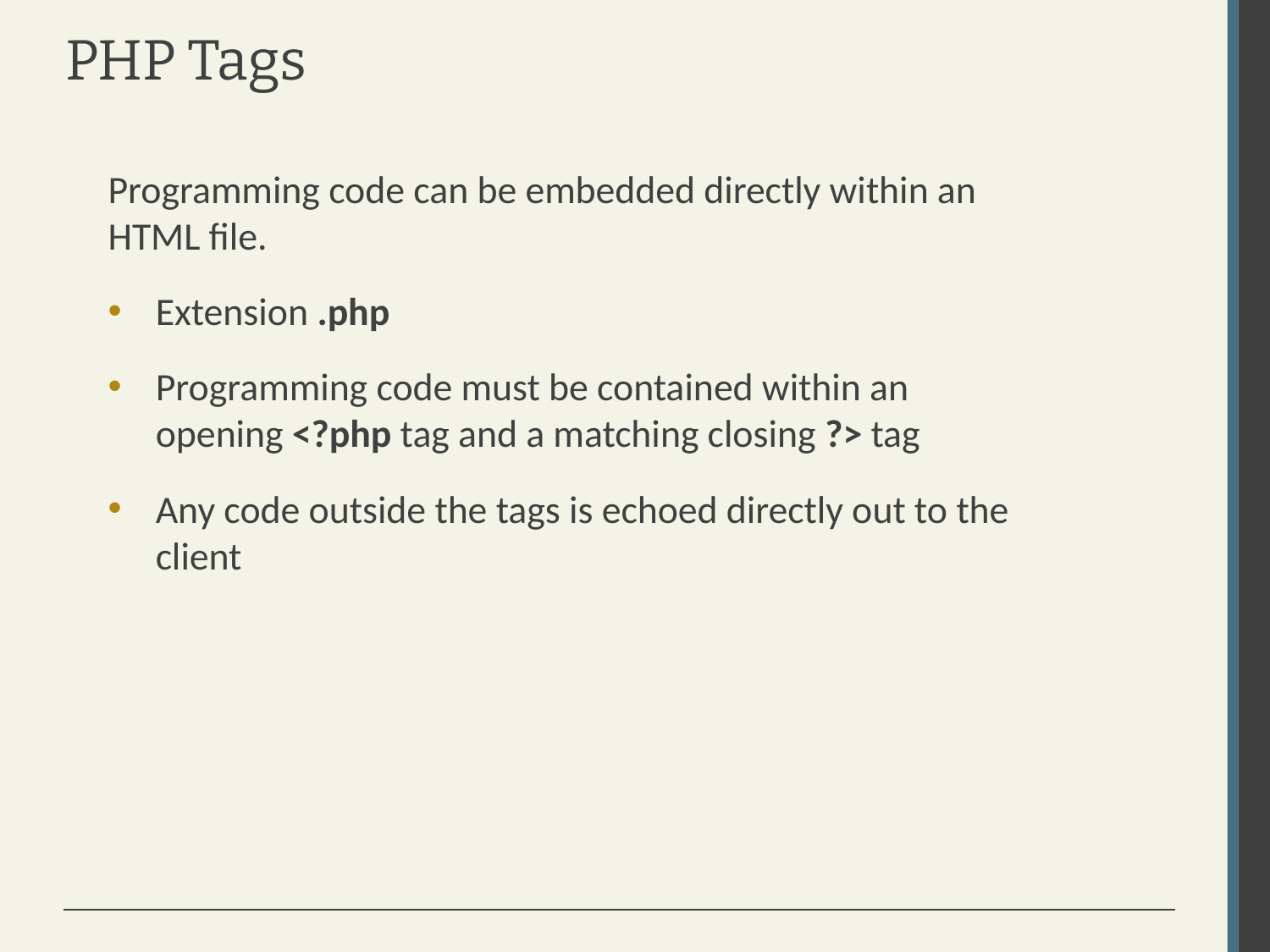

# PHP Tags
Programming code can be embedded directly within an HTML file.
Extension .php
Programming code must be contained within an opening <?php tag and a matching closing ?> tag
Any code outside the tags is echoed directly out to the client